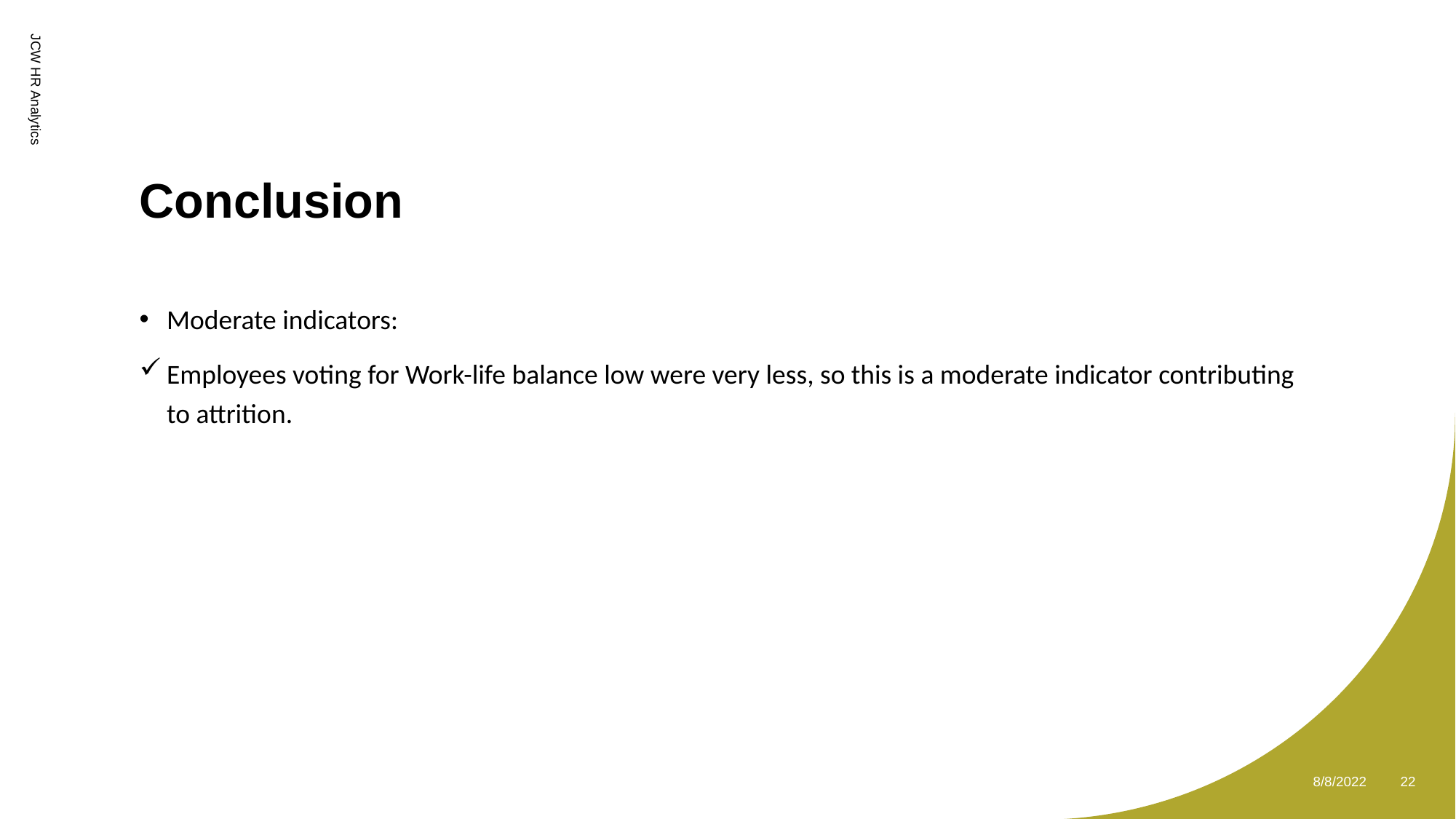

# Conclusion
JCW HR Analytics
Moderate indicators:
Employees voting for Work-life balance low were very less, so this is a moderate indicator contributing to attrition.

8/8/2022
22